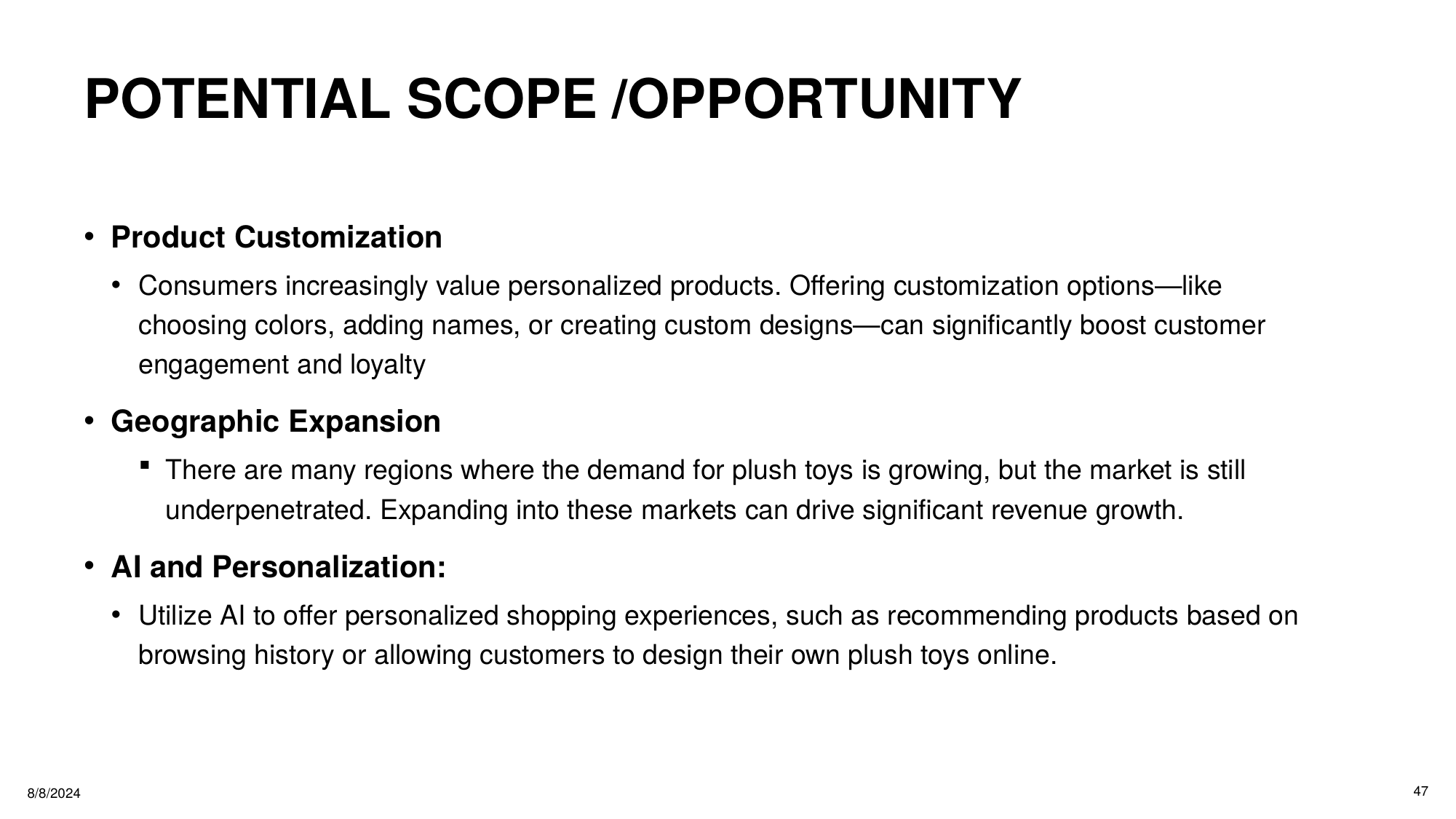

# POTENTIAL SCOPE /OPPORTUNITY

Product Customization
Consumers increasingly value personalized products. Offering customization options—like choosing colors, adding names, or creating custom designs—can significantly boost customer engagement and loyalty
Geographic Expansion
There are many regions where the demand for plush toys is growing, but the market is still underpenetrated. Expanding into these markets can drive significant revenue growth.
AI and Personalization:
Utilize AI to offer personalized shopping experiences, such as recommending products based on browsing history or allowing customers to design their own plush toys online.

8/8/2024

47